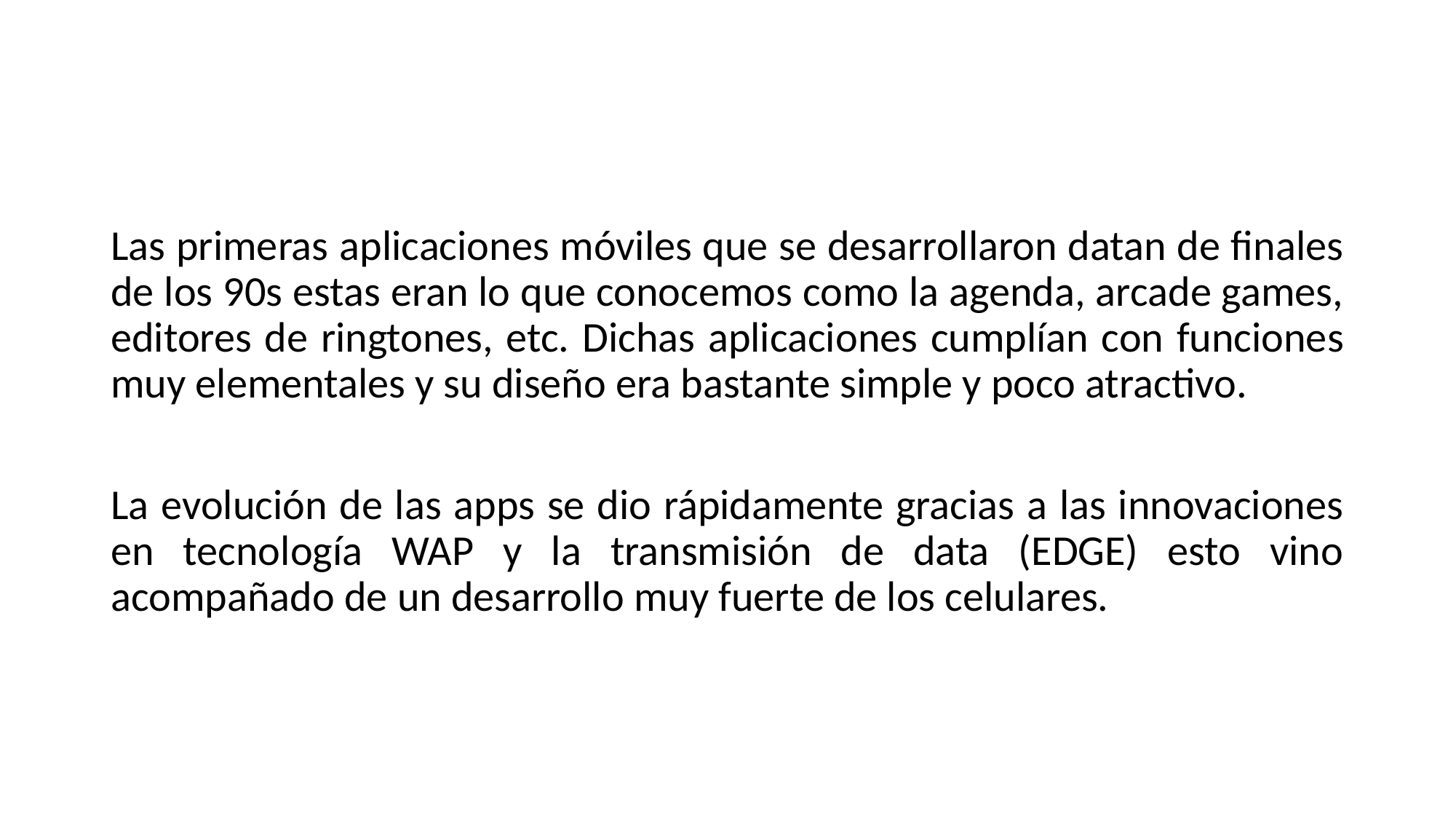

#
Las primeras aplicaciones móviles que se desarrollaron datan de finales de los 90s estas eran lo que conocemos como la agenda, arcade games, editores de ringtones, etc. Dichas aplicaciones cumplían con funciones muy elementales y su diseño era bastante simple y poco atractivo.

La evolución de las apps se dio rápidamente gracias a las innovaciones en tecnología WAP y la transmisión de data (EDGE) esto vino acompañado de un desarrollo muy fuerte de los celulares.